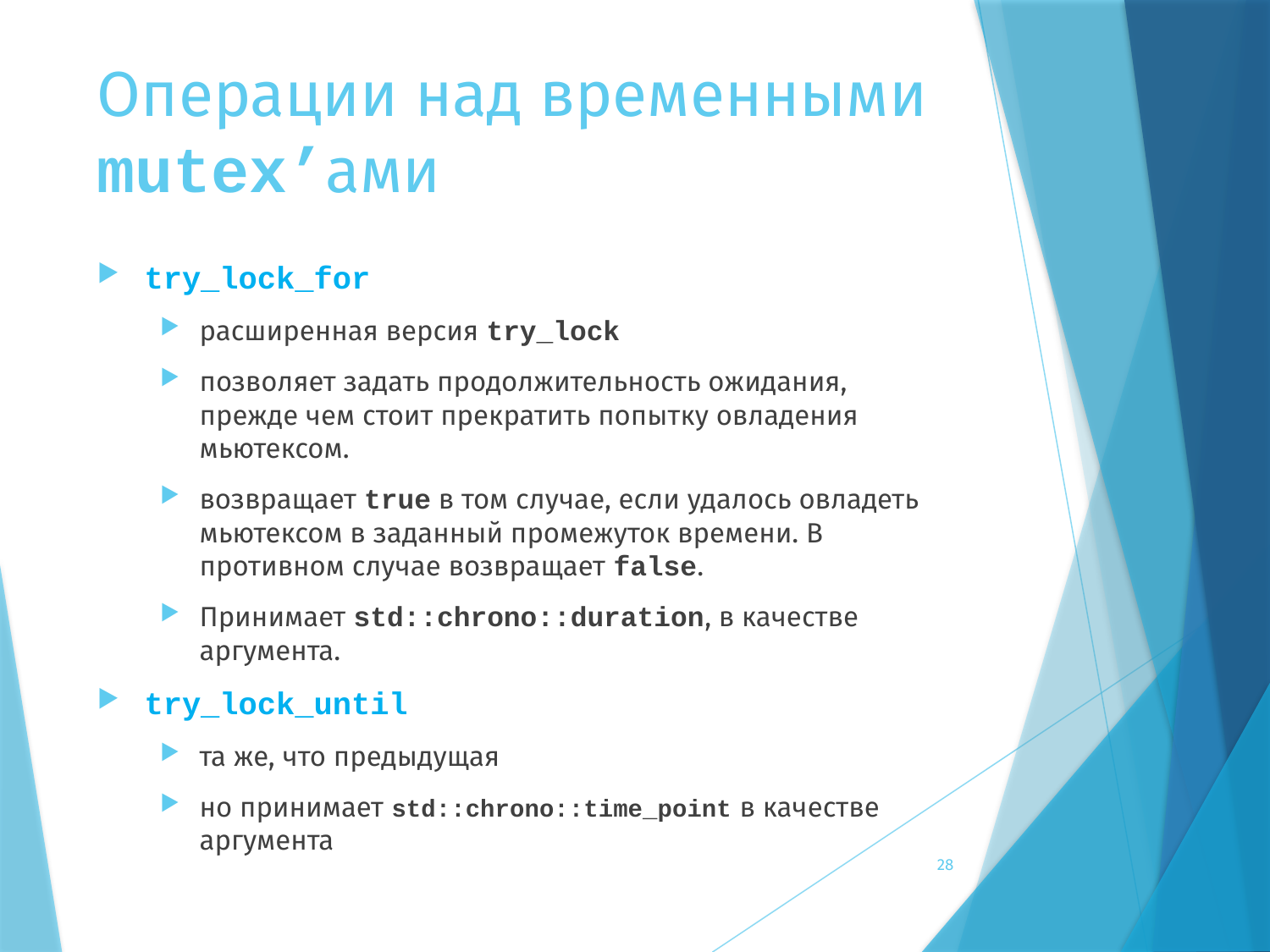

# Операции над временными mutex’ами
try_lock_for
расширенная версия try_lock
позволяет задать продолжительность ожидания, прежде чем стоит прекратить попытку овладения мьютексом.
возвращает true в том случае, если удалось овладеть мьютексом в заданный промежуток времени. В противном случае возвращает false.
Принимает std::chrono::duration, в качестве аргумента.
try_lock_until
та же, что предыдущая
но принимает std::chrono::time_point в качестве аргумента

28